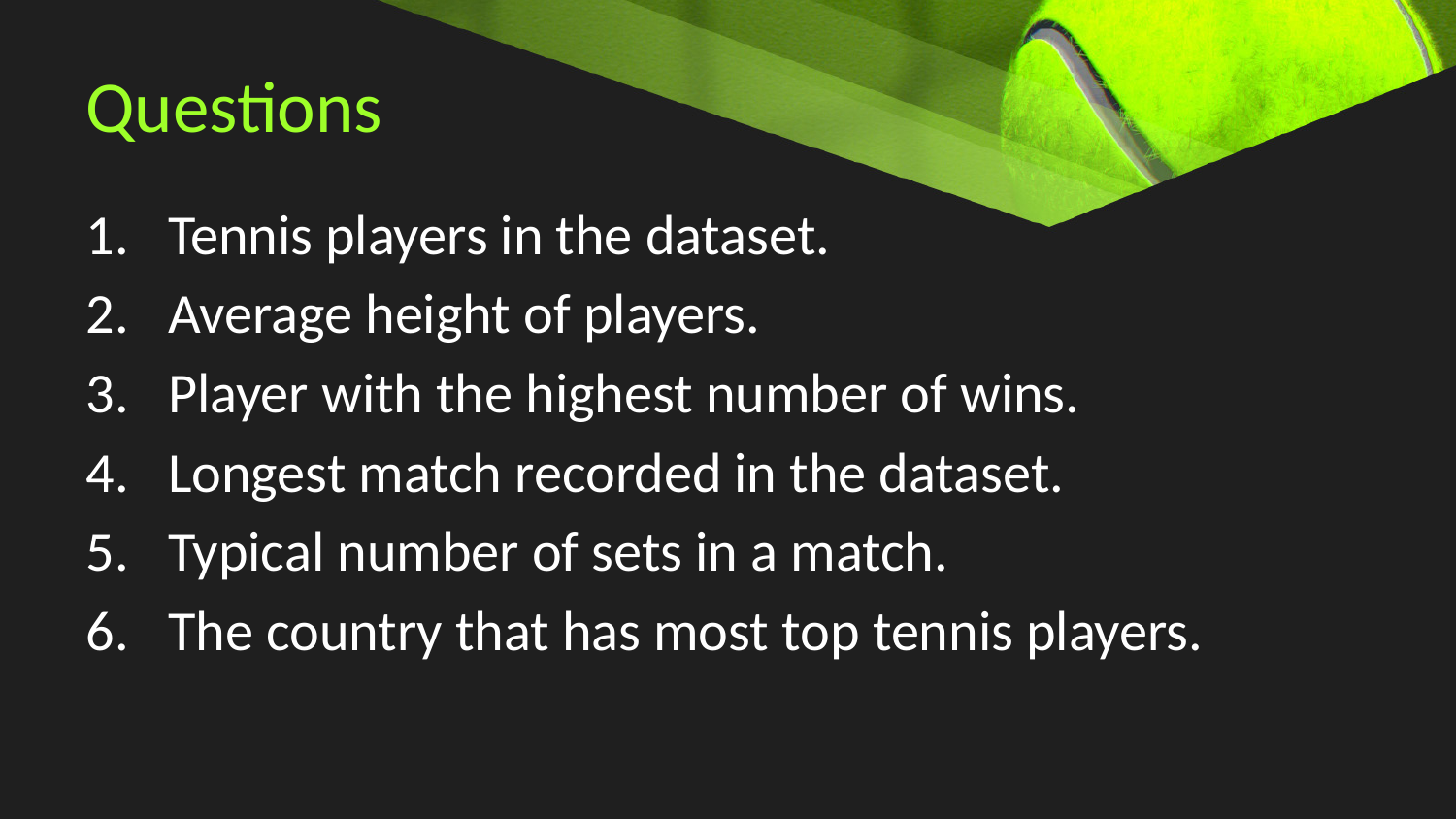

# Questions
Tennis players in the dataset.
Average height of players.
Player with the highest number of wins.
Longest match recorded in the dataset.
Typical number of sets in a match.
The country that has most top tennis players.